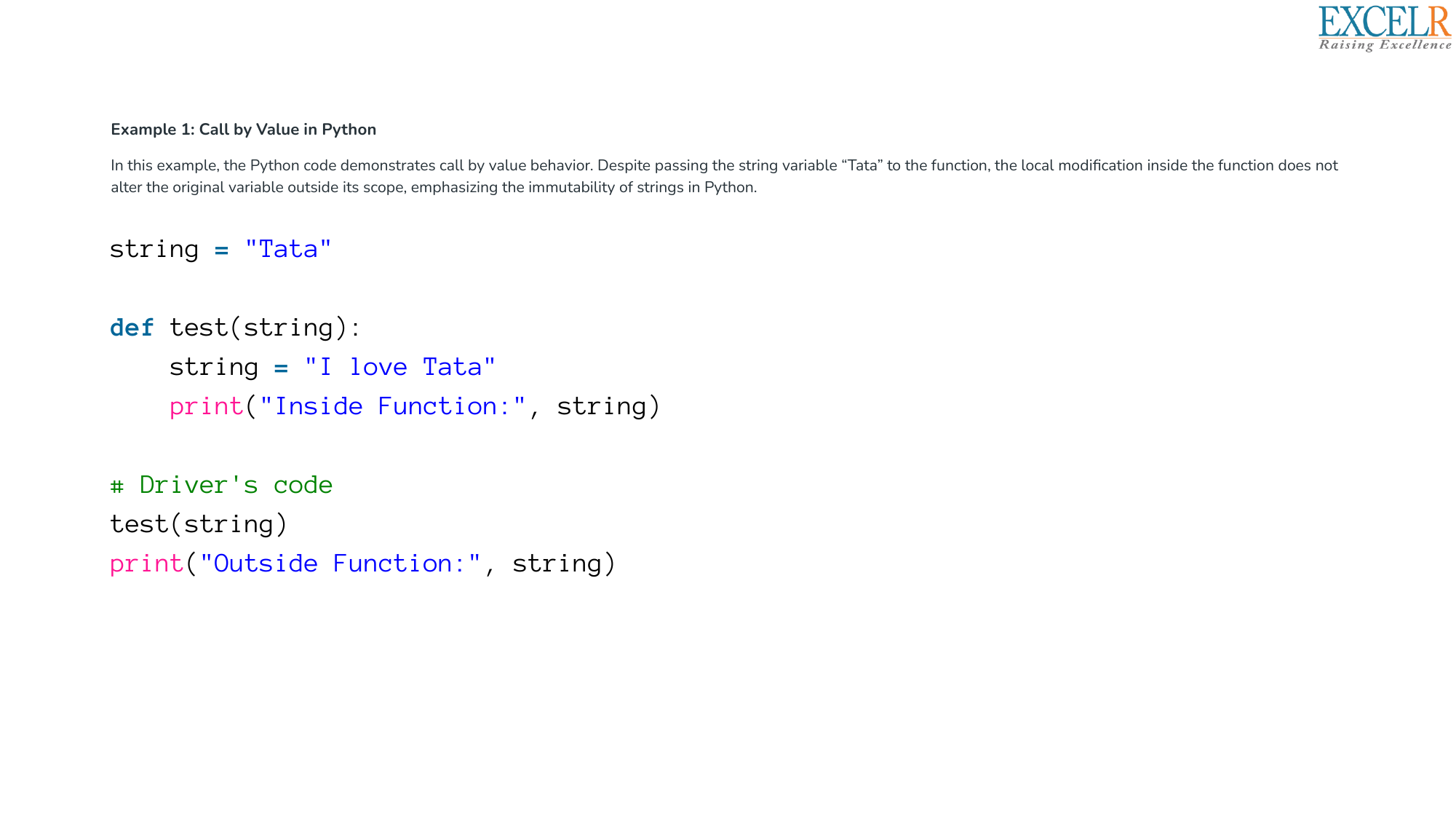

# Example 1: Call by Value in Python
In this example, the Python code demonstrates call by value behavior. Despite passing the string variable “Tata” to the function, the local modification inside the function does not alter the original variable outside its scope, emphasizing the immutability of strings in Python.

string = "Tata"

def test(string):
    string = "I love Tata"
    print("Inside Function:", string)

# Driver's code
test(string)
print("Outside Function:", string)